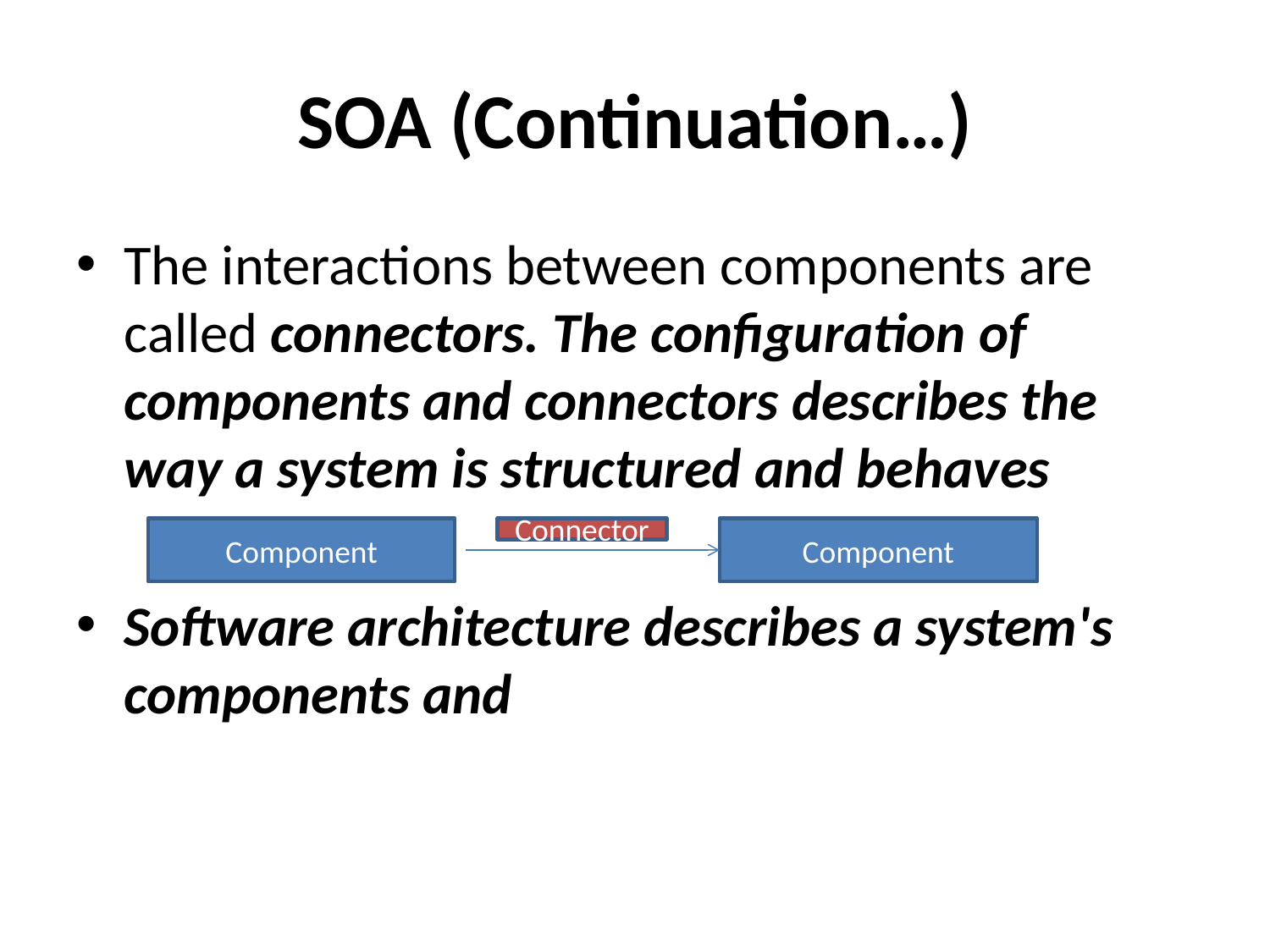

# SOA (Continuation…)
The interactions between components are called connectors. The configuration of components and connectors describes the way a system is structured and behaves

Software architecture describes a system's components and

Component
Connector
Component